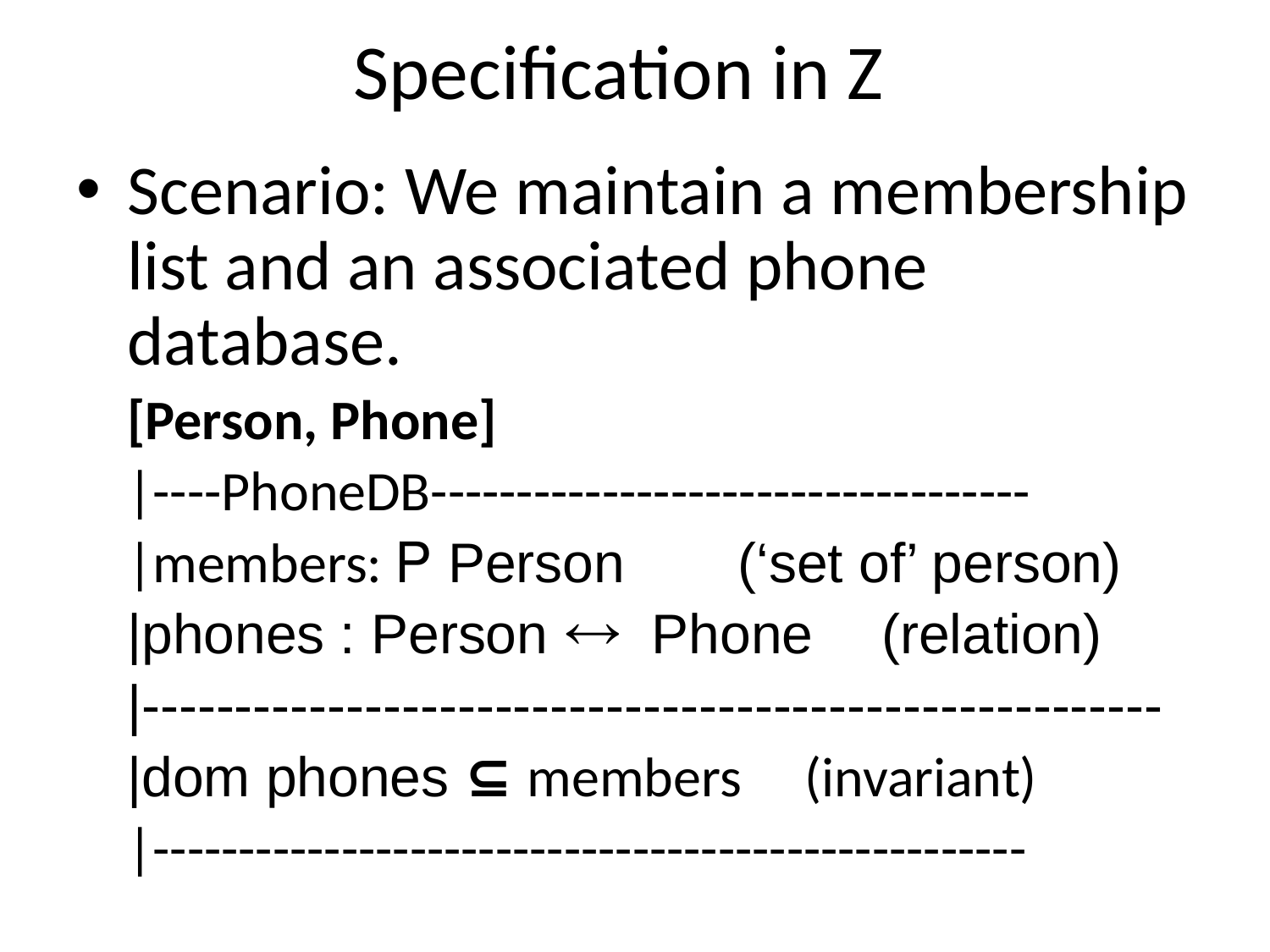

# Specification in Z
Scenario: We maintain a membership list and an associated phone database.
	[Person, Phone]
	|----PhoneDB-----------------------------------
	|members: P Person	       (‘set of’ person)
	|phones : Person ↔  Phone 	(relation)
	|-------------------------------------------------------
	|dom phones ⊆ members     (invariant)
	|---------------------------------------------------